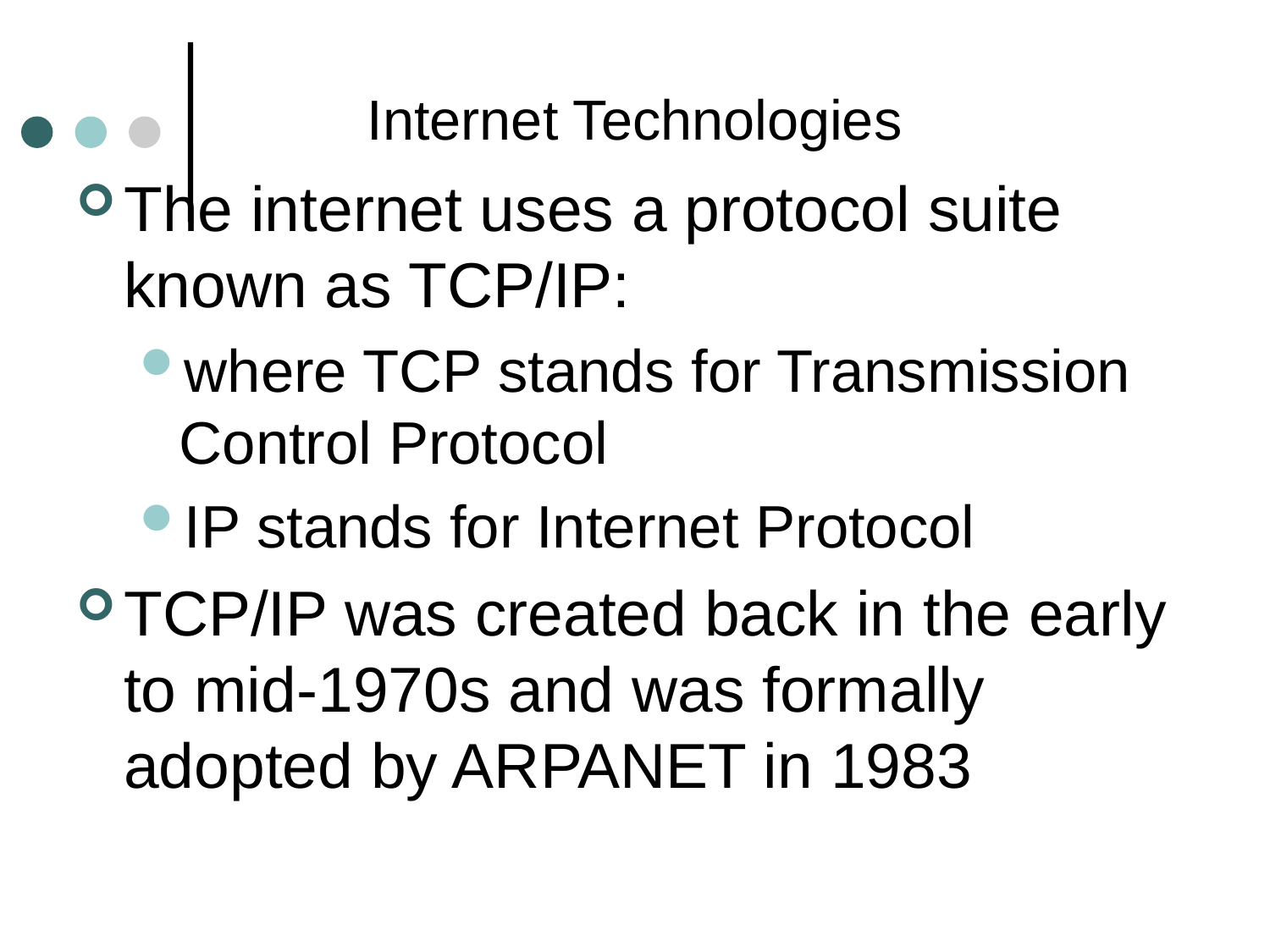

# Internet Technologies
The internet uses a protocol suite known as TCP/IP:
where TCP stands for Transmission Control Protocol
IP stands for Internet Protocol
TCP/IP was created back in the early to mid-1970s and was formally adopted by ARPANET in 1983